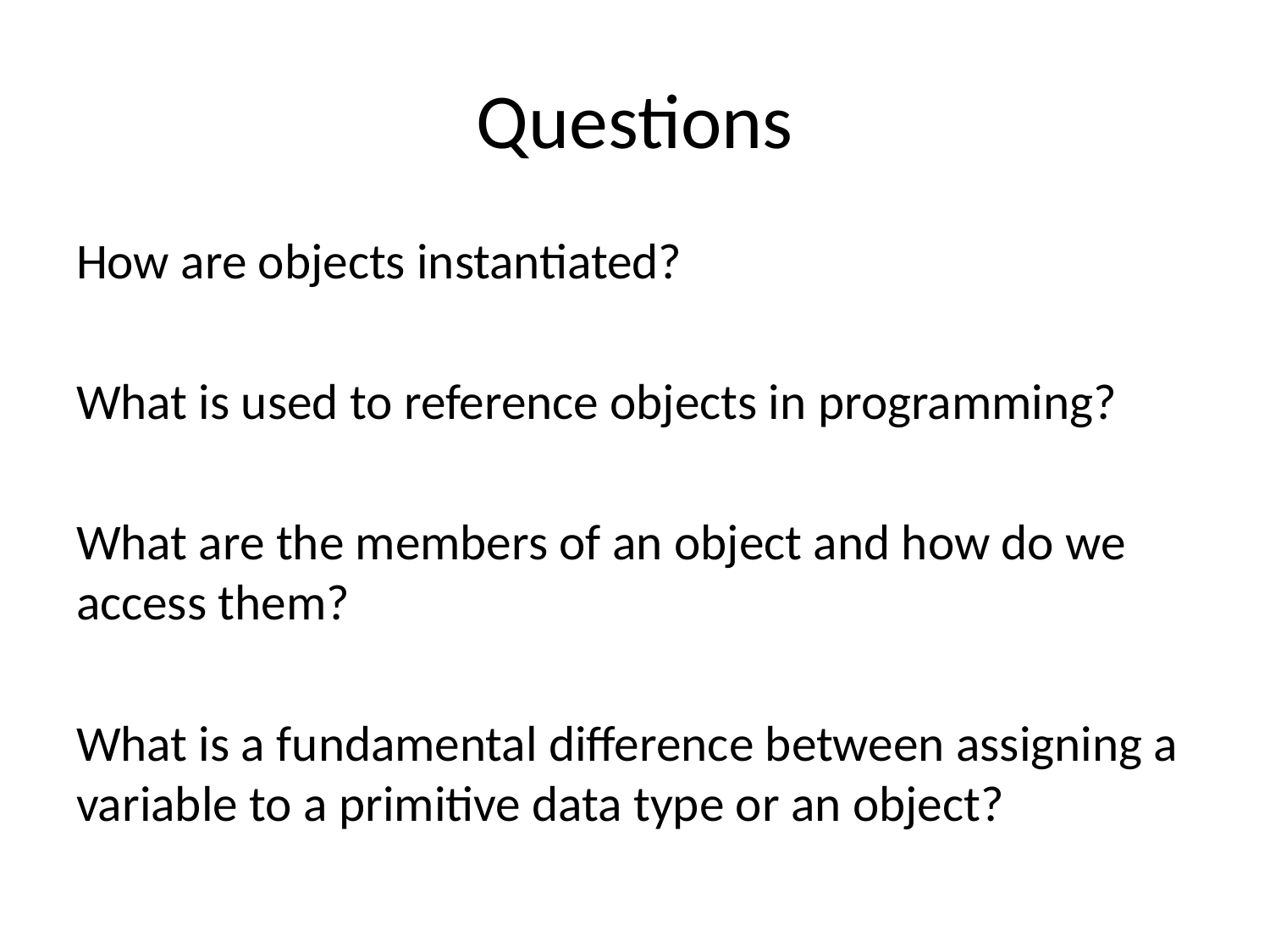

# Questions
How are objects instantiated?

What is used to reference objects in programming?

What are the members of an object and how do we access them?

What is a fundamental difference between assigning a variable to a primitive data type or an object?